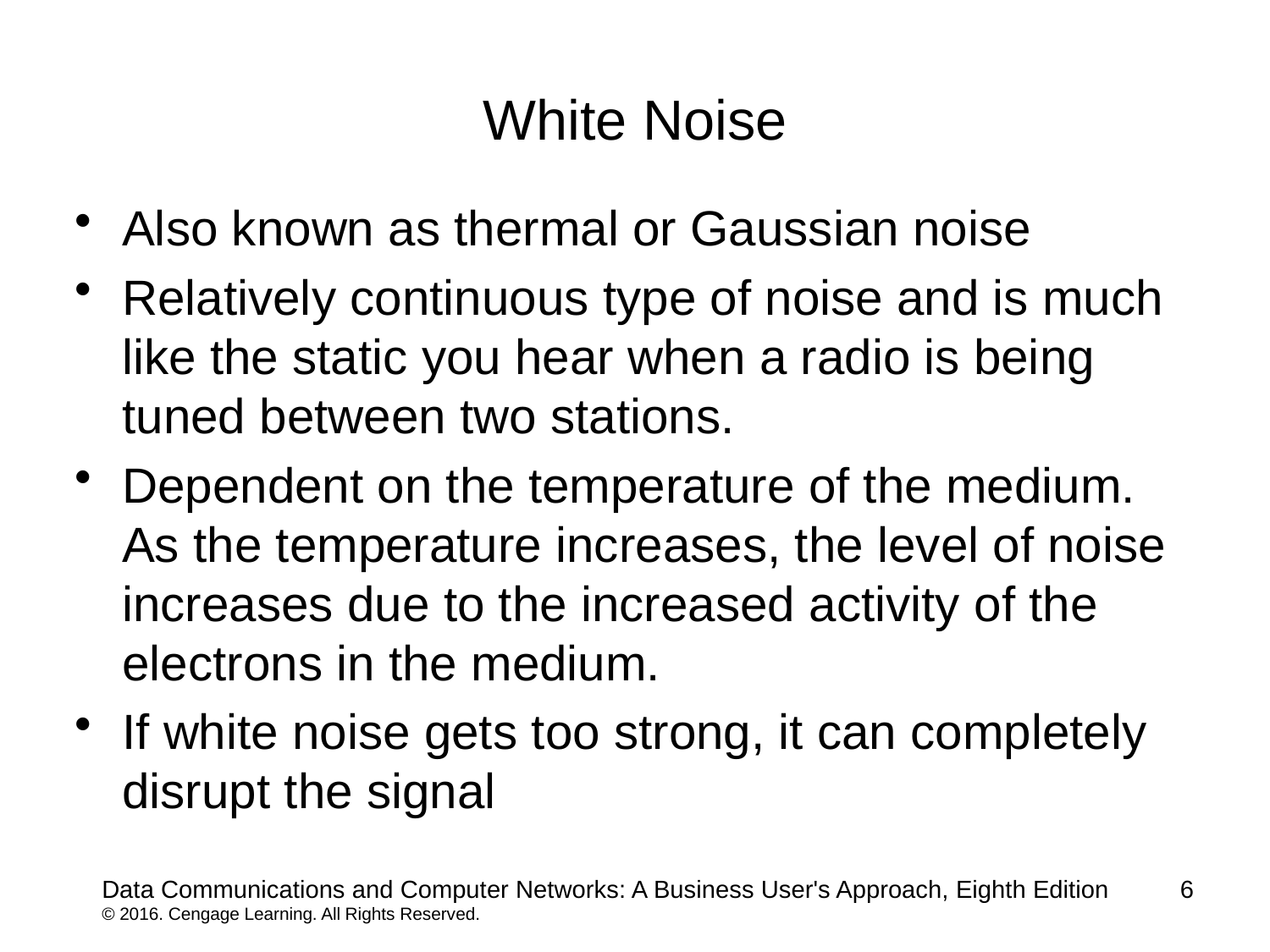

# White Noise
Also known as thermal or Gaussian noise
Relatively continuous type of noise and is much like the static you hear when a radio is being tuned between two stations.
Dependent on the temperature of the medium. As the temperature increases, the level of noise increases due to the increased activity of the electrons in the medium.
If white noise gets too strong, it can completely disrupt the signal

Data Communications and Computer Networks: A Business User's Approach, Eighth Edition
© 2016. Cengage Learning. All Rights Reserved.

6